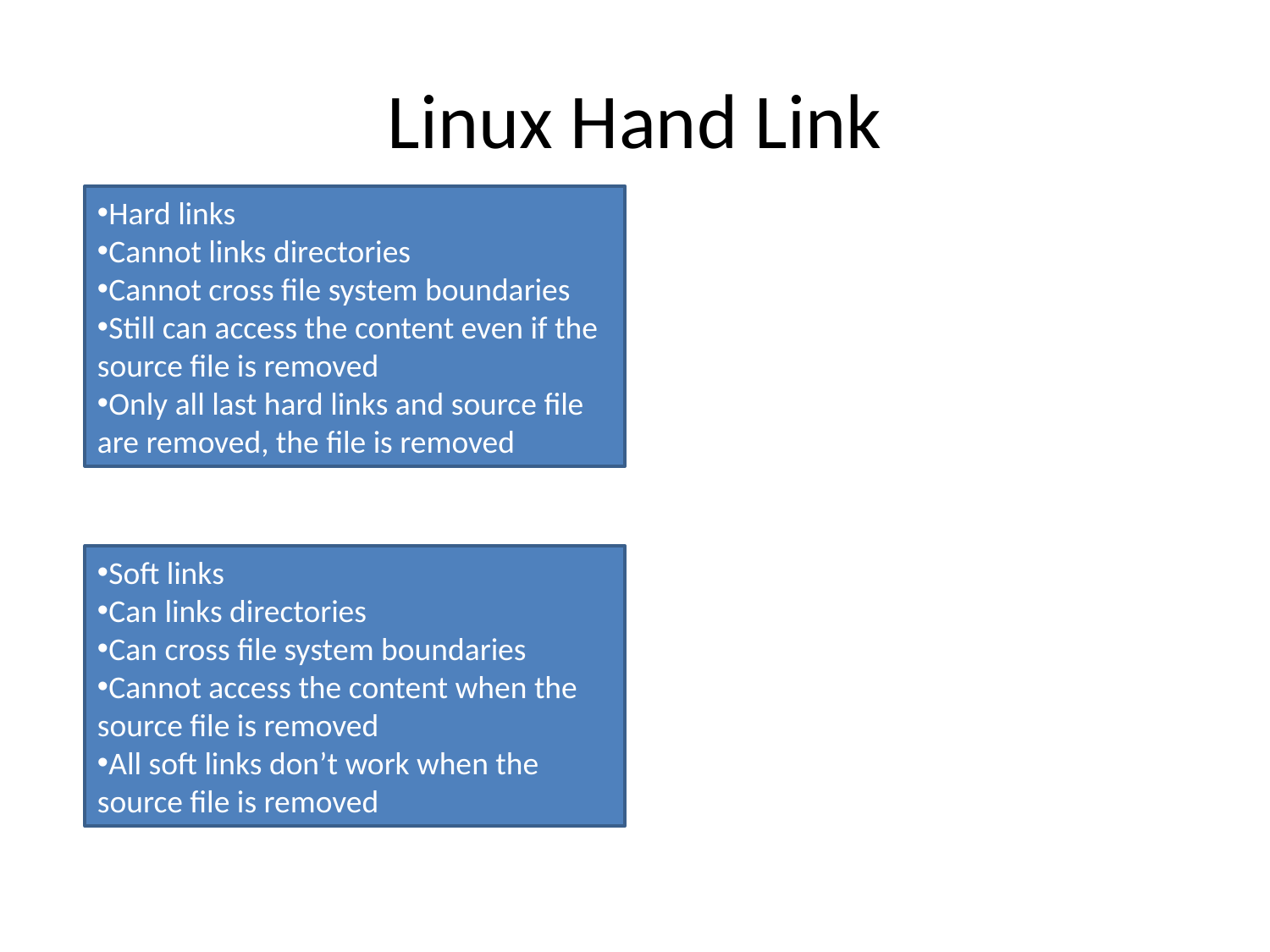

# Linux Hand Link
Hard links
Cannot links directories
Cannot cross file system boundaries
Still can access the content even if the source file is removed
Only all last hard links and source file are removed, the file is removed
Soft links
Can links directories
Can cross file system boundaries
Cannot access the content when the source file is removed
All soft links don’t work when the source file is removed